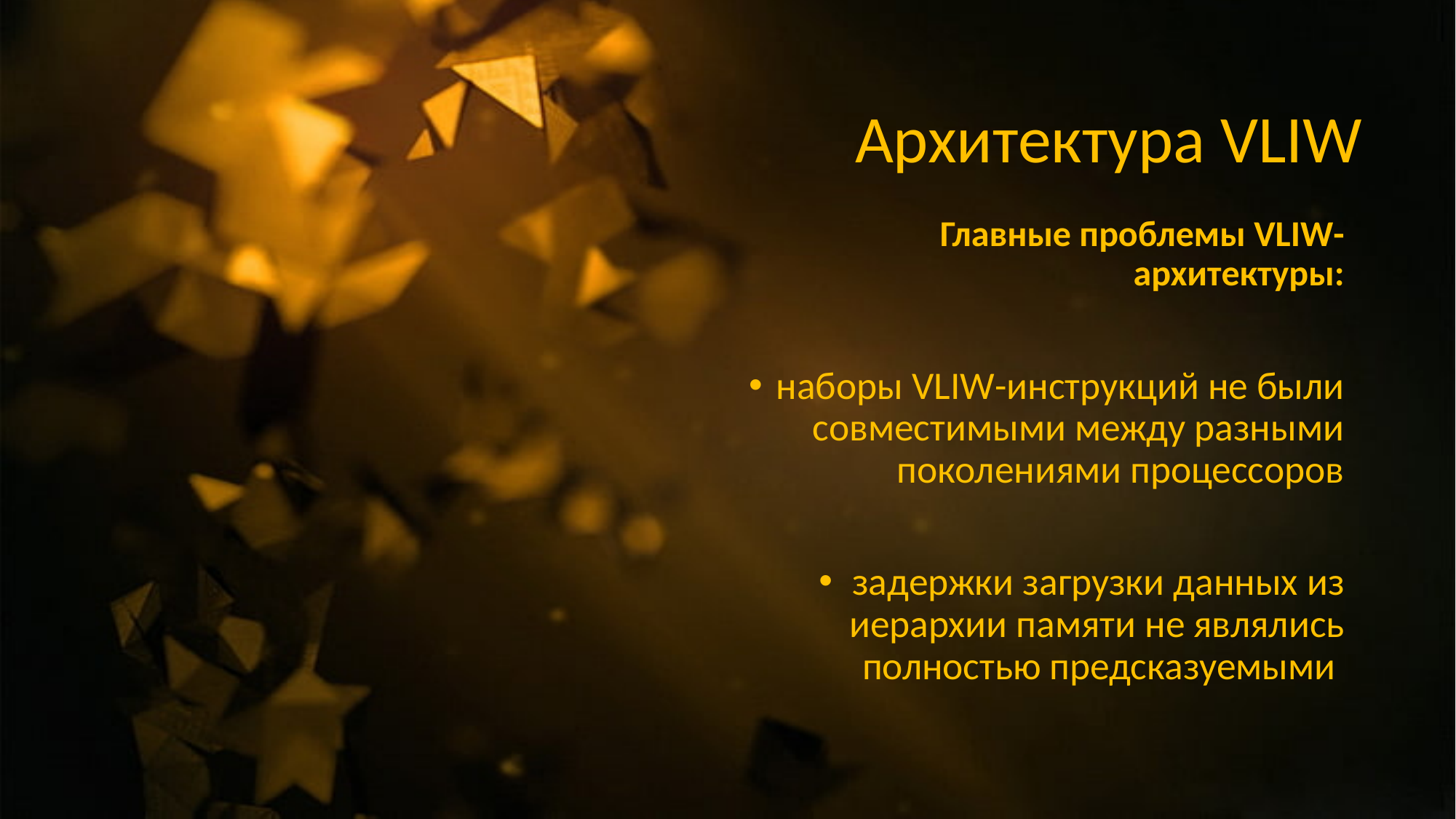

#
Архитектура VLIW

Главные проблемы VLIW-архитектуры:

наборы VLIW-инструкций не были совместимыми между разными поколениями процессоров

задержки загрузки данных из иерархии памяти не являлись полностью предсказуемыми